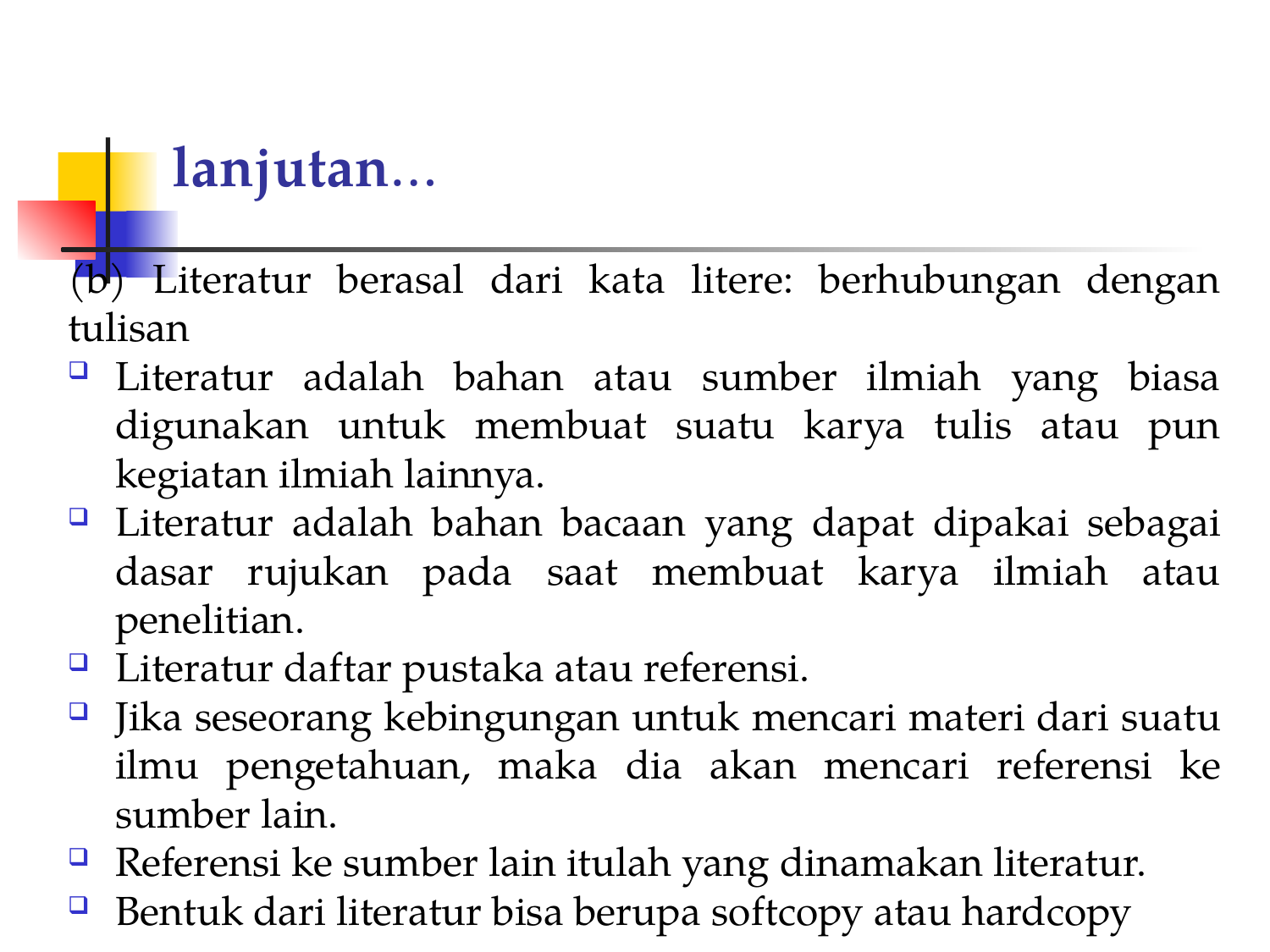

# lanjutan…
(b) Literatur berasal dari kata litere: berhubungan dengan tulisan
Literatur adalah bahan atau sumber ilmiah yang biasa digunakan untuk membuat suatu karya tulis atau pun kegiatan ilmiah lainnya.
Literatur adalah bahan bacaan yang dapat dipakai sebagai dasar rujukan pada saat membuat karya ilmiah atau penelitian.
Literatur daftar pustaka atau referensi.
Jika seseorang kebingungan untuk mencari materi dari suatu ilmu pengetahuan, maka dia akan mencari referensi ke sumber lain.
Referensi ke sumber lain itulah yang dinamakan literatur.
Bentuk dari literatur bisa berupa softcopy atau hardcopy